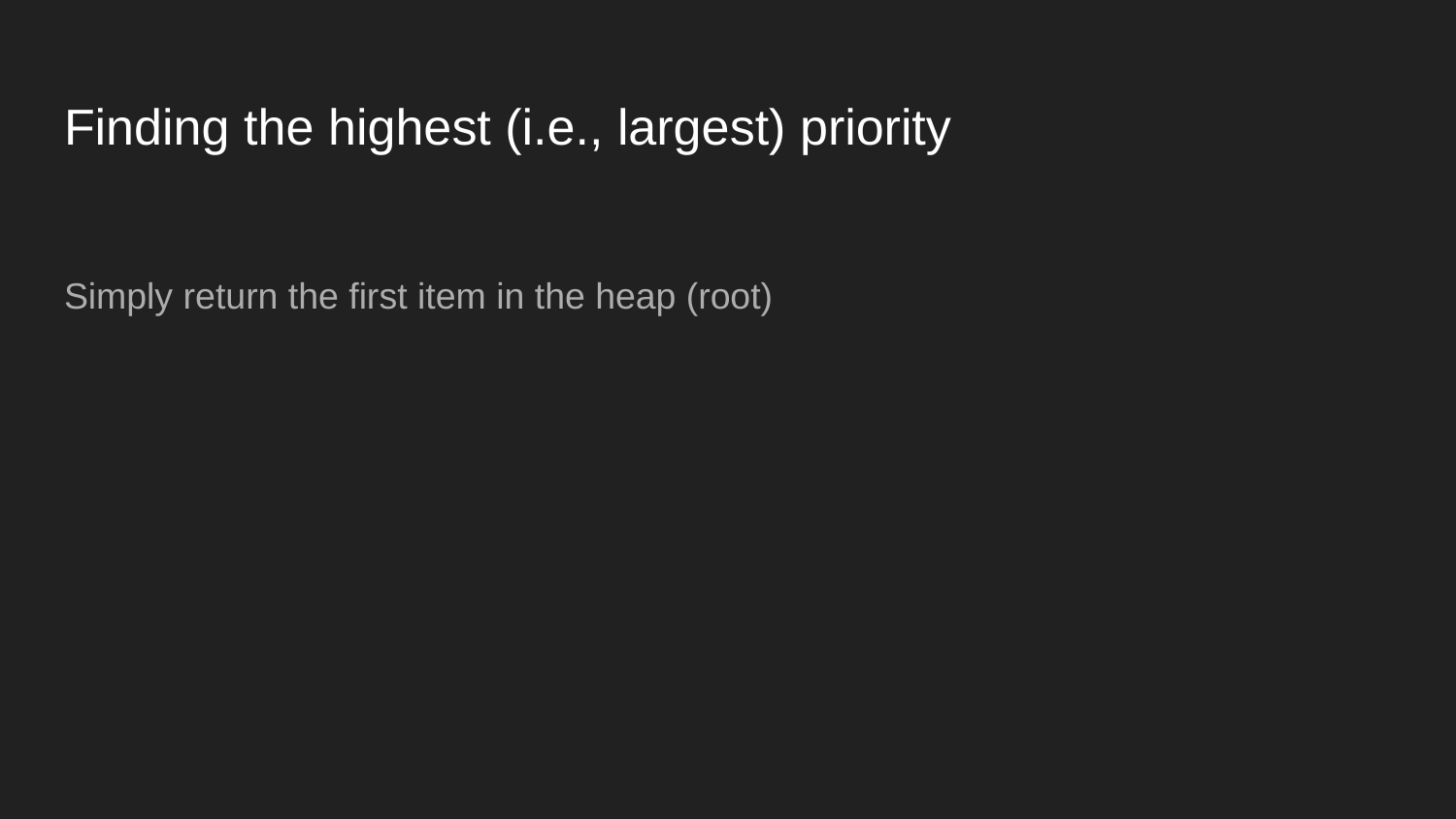

# Finding the highest (i.e., largest) priority

Simply return the first item in the heap (root)